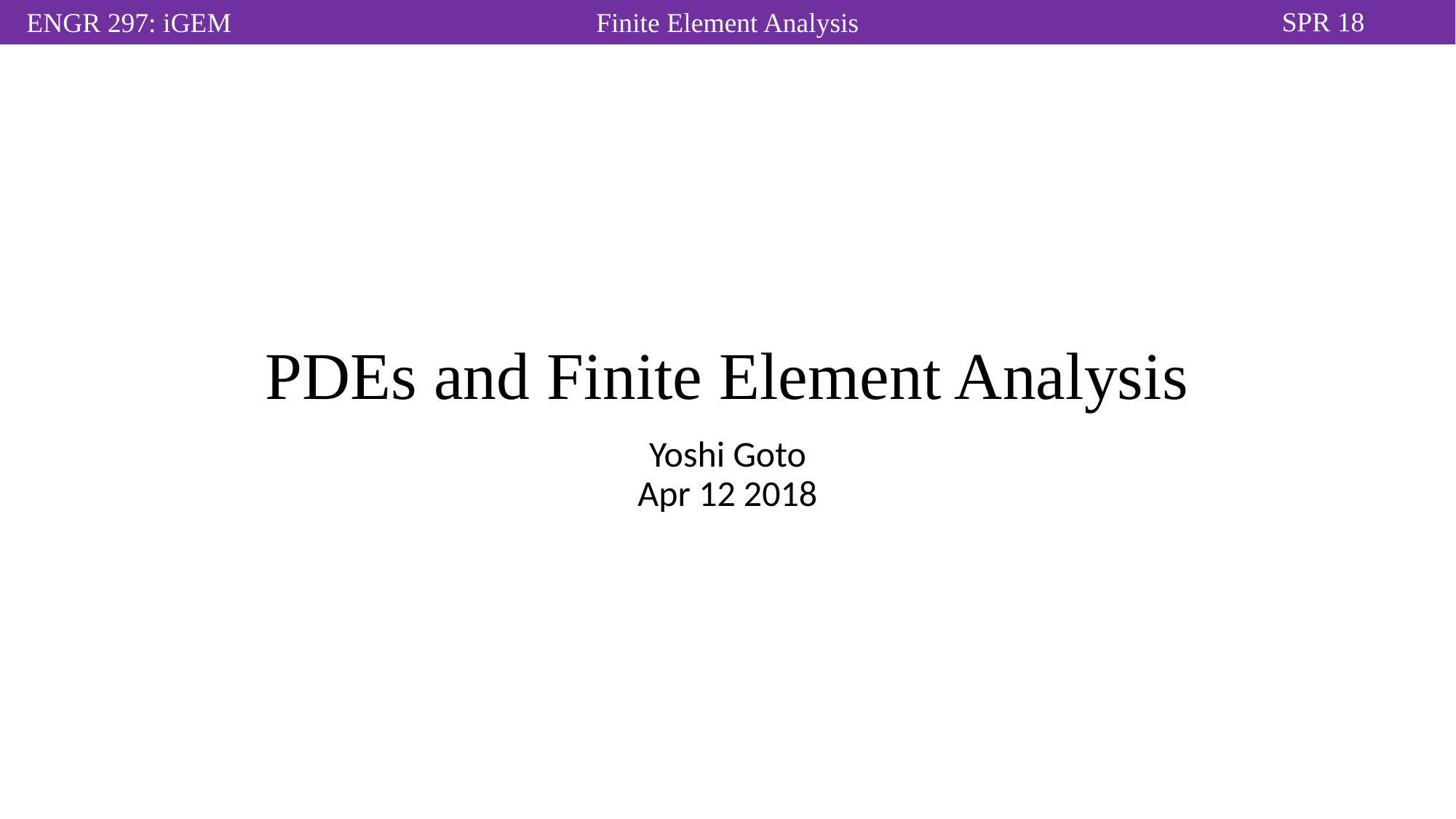

PDEs and Finite Element Analysis
Yoshi Goto
Apr 12 2018